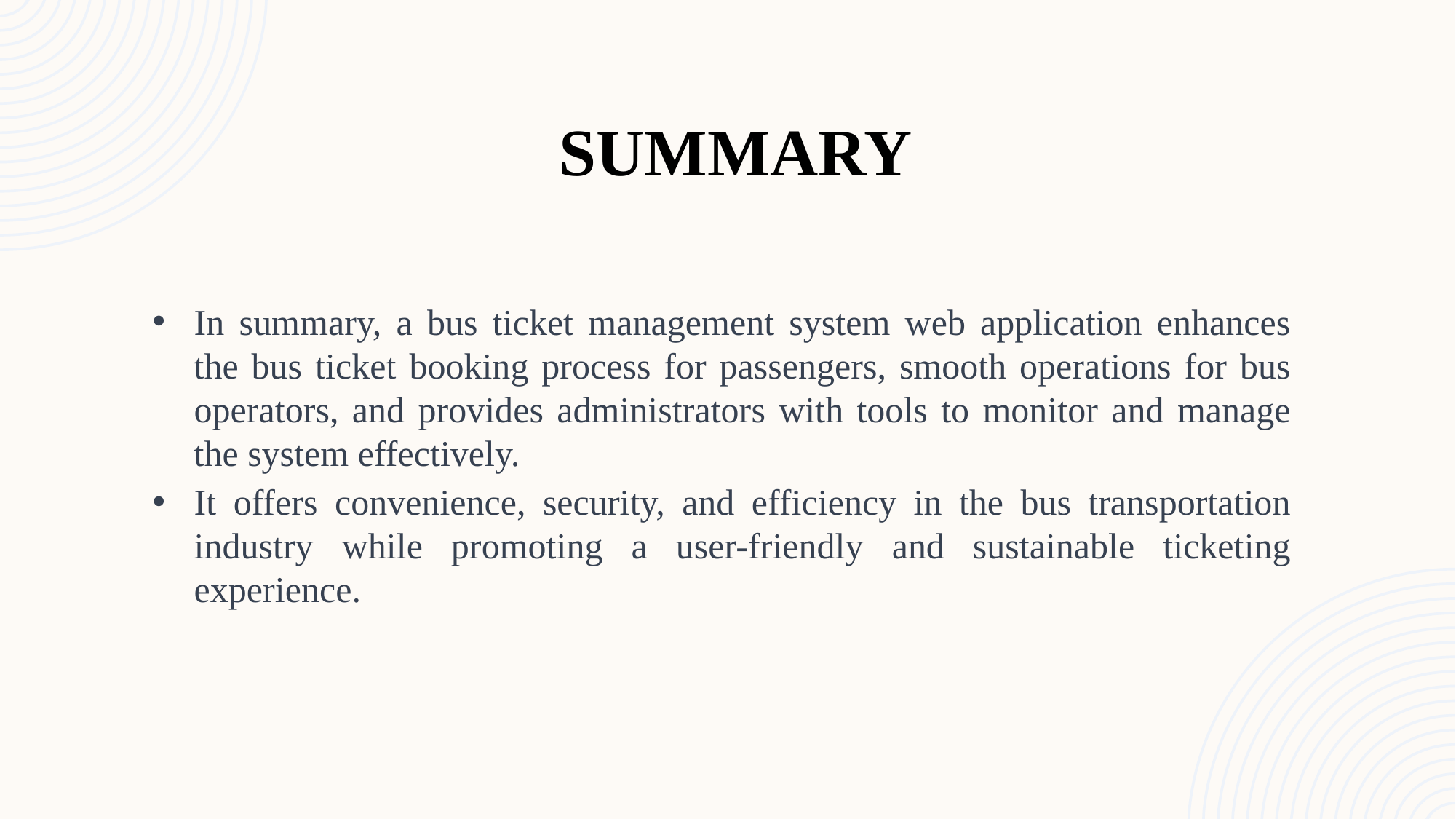

summary
In summary, a bus ticket management system web application enhances the bus ticket booking process for passengers, smooth operations for bus operators, and provides administrators with tools to monitor and manage the system effectively.
It offers convenience, security, and efficiency in the bus transportation industry while promoting a user-friendly and sustainable ticketing experience.